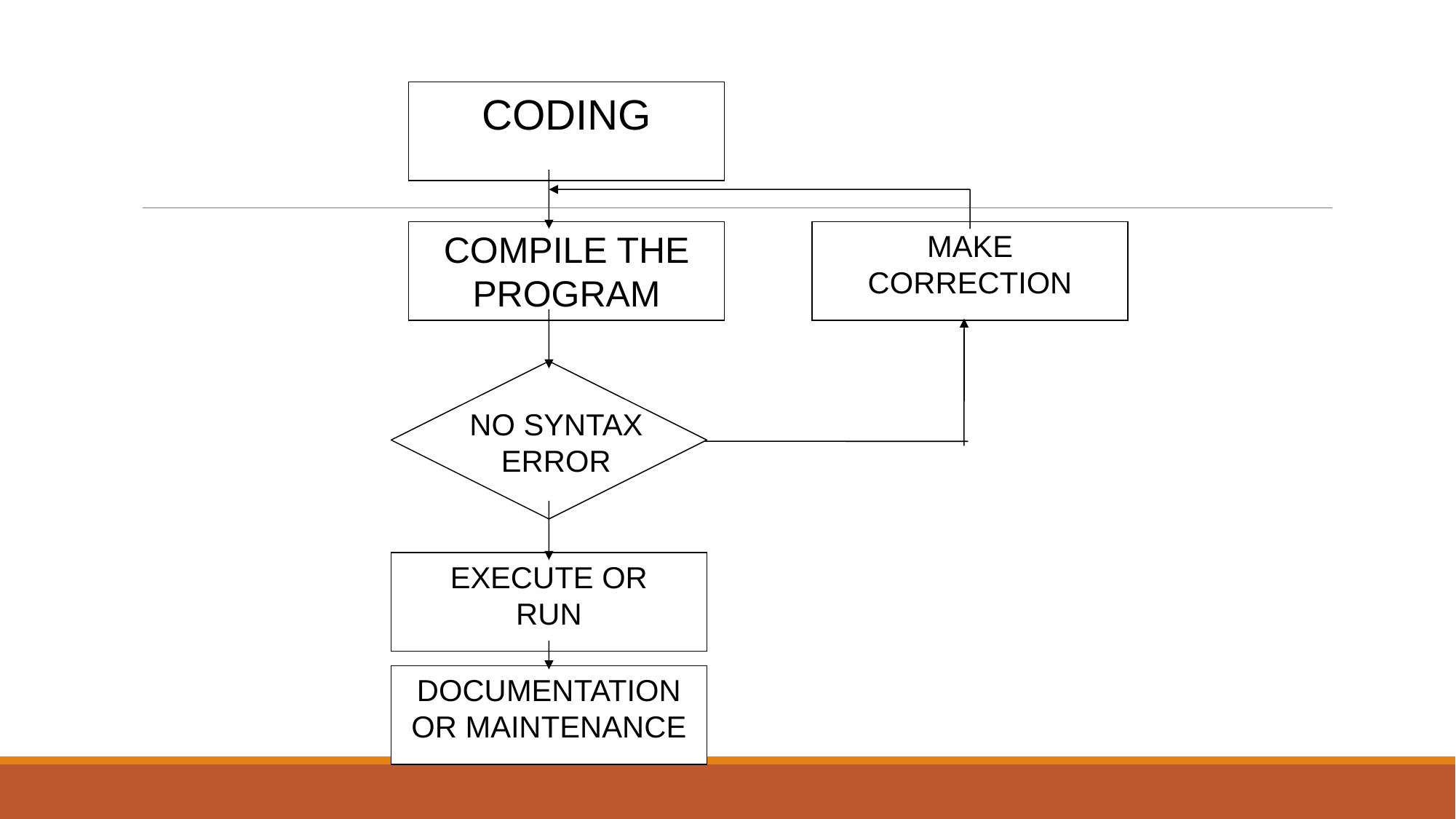

CODING

COMPILE THE
PROGRAM

MAKE
CORRECTION

NO SYNTAX
ERROR

EXECUTE OR
RUN

DOCUMENTATION OR MAINTENANCE